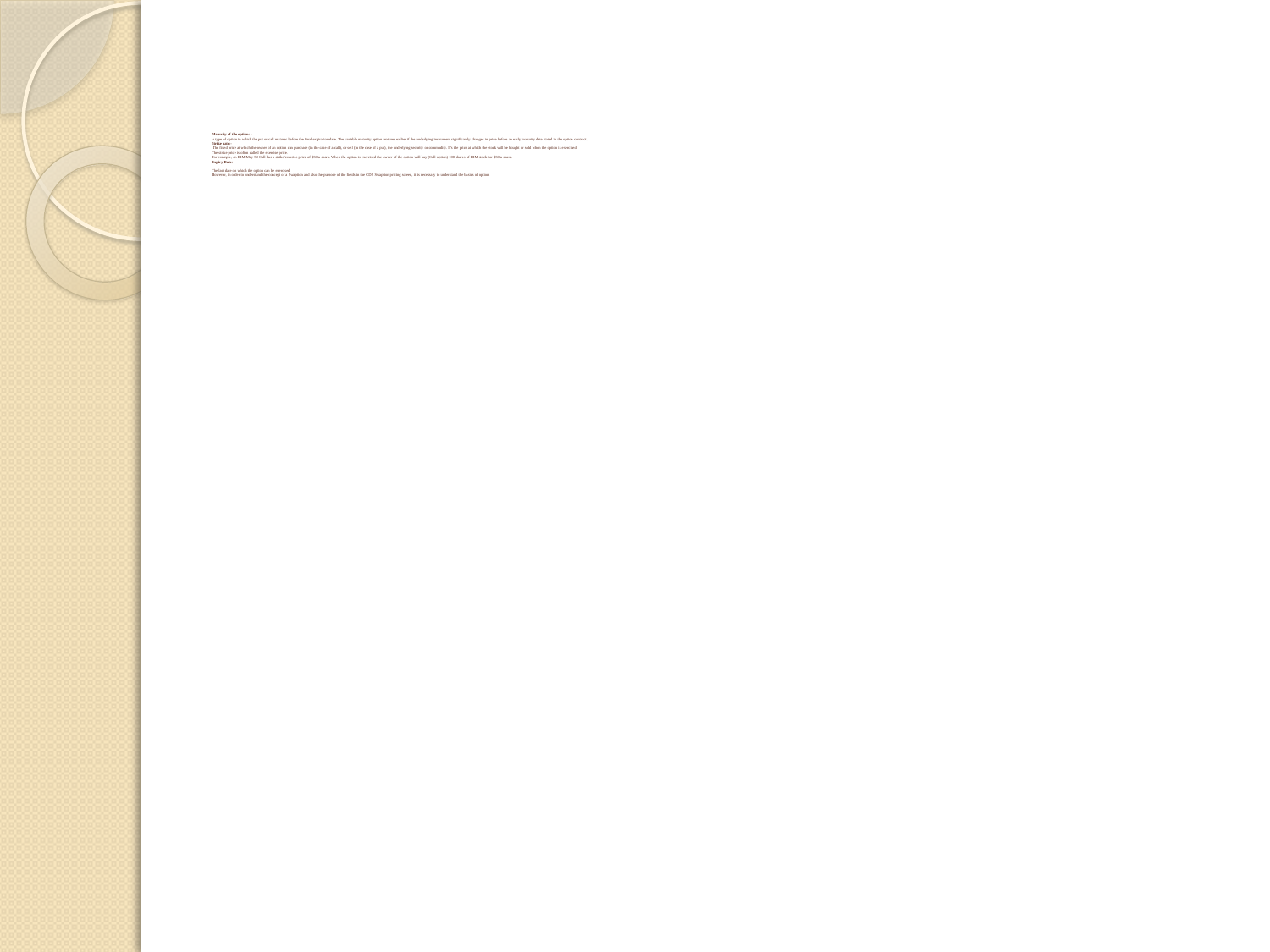

# Maturity of the option: - A type of option in which the put or call matures before the final expiration date. The variable maturity option matures earlier if the underlying instrument significantly changes in price before an early maturity date stated in the option contract. Strike rate:- The fixed price at which the owner of an option can purchase (in the case of a call), or sell (in the case of a put), the underlying security or commodity. It's the price at which the stock will be bought or sold when the option is exercised. The strike price is often called the exercise price. For example, an IBM May 50 Call has a strike/exercise price of $50 a share. When the option is exercised the owner of the option will buy (Call option) 100 shares of IBM stock for $50 a share. Expiry Date: The last date on which the option can be exercised However, in order to understand the concept of a Swaption and also the purpose of the fields in the CDS Swaption pricing screen, it is necessary to understand the basics of option.